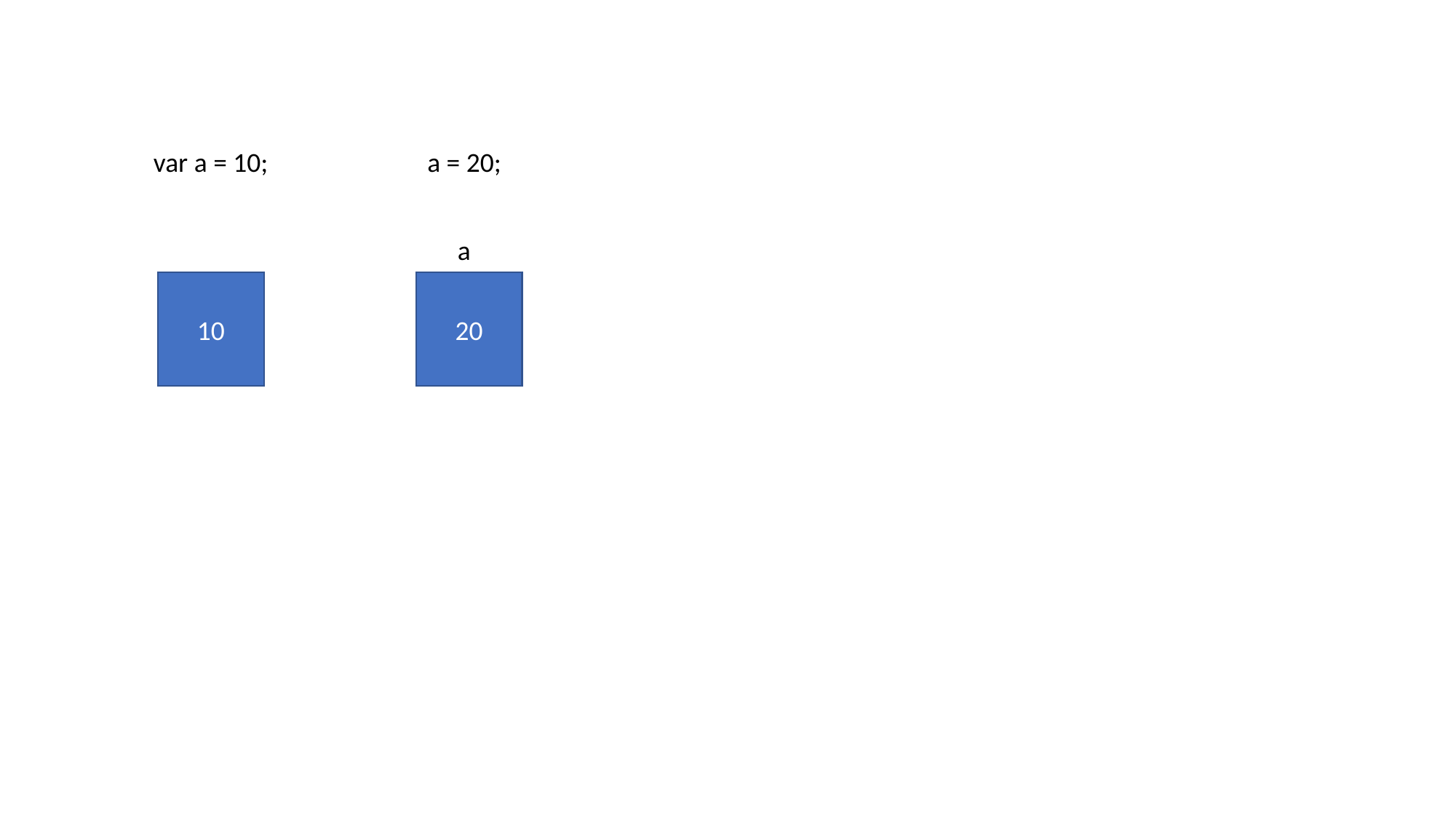

var a = 10;
a = 20;
a
10
20